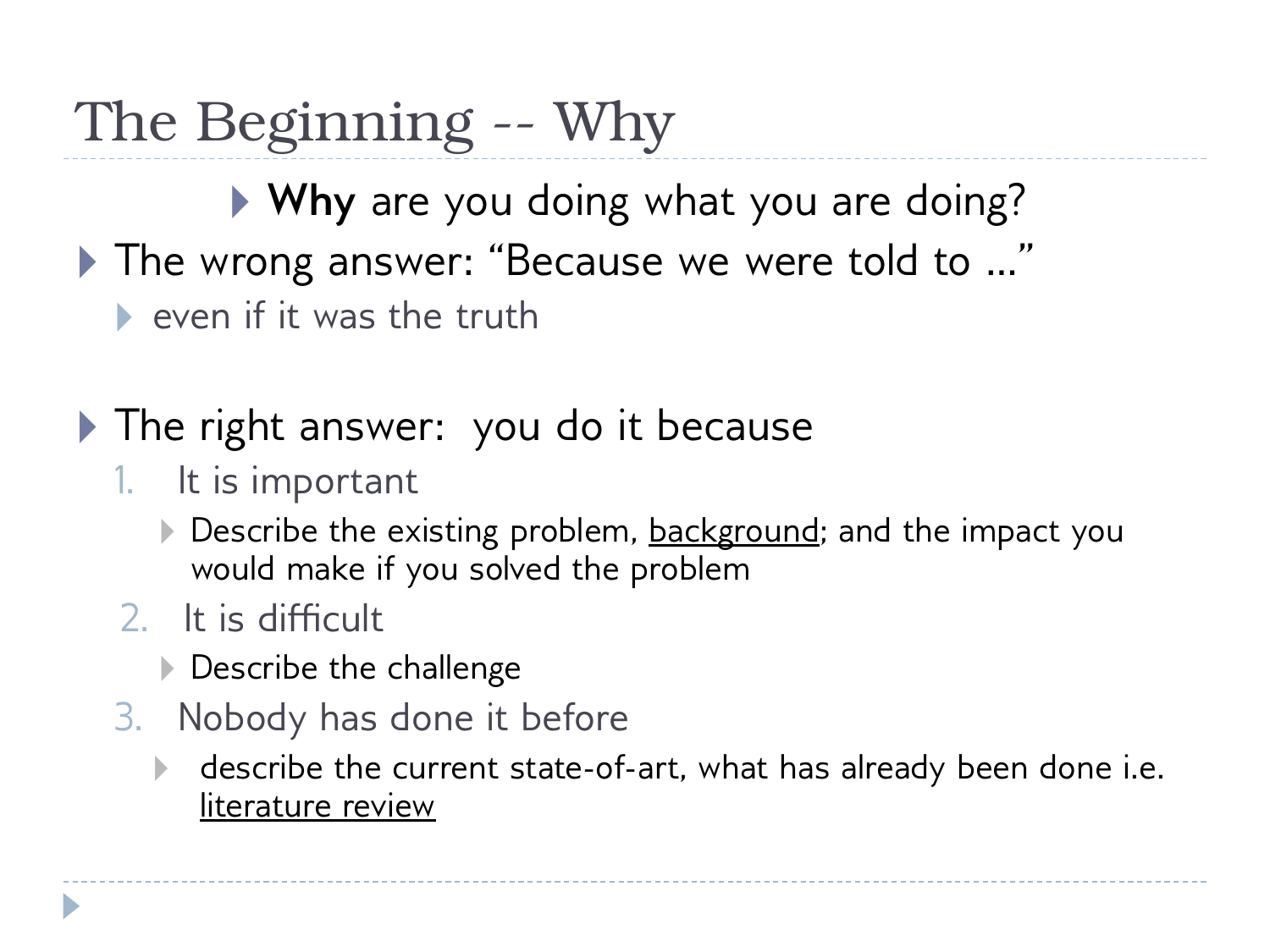

# The Beginning -- Why
Why are you doing what you are doing?
The wrong answer: “Because we were told to …”
even if it was the truth

The right answer:  you do it because
It is important
Describe the existing problem, background; and the impact you would make if you solved the problem
It is difficult
Describe the challenge
Nobody has done it before
describe the current state-of-art, what has already been done i.e. literature review